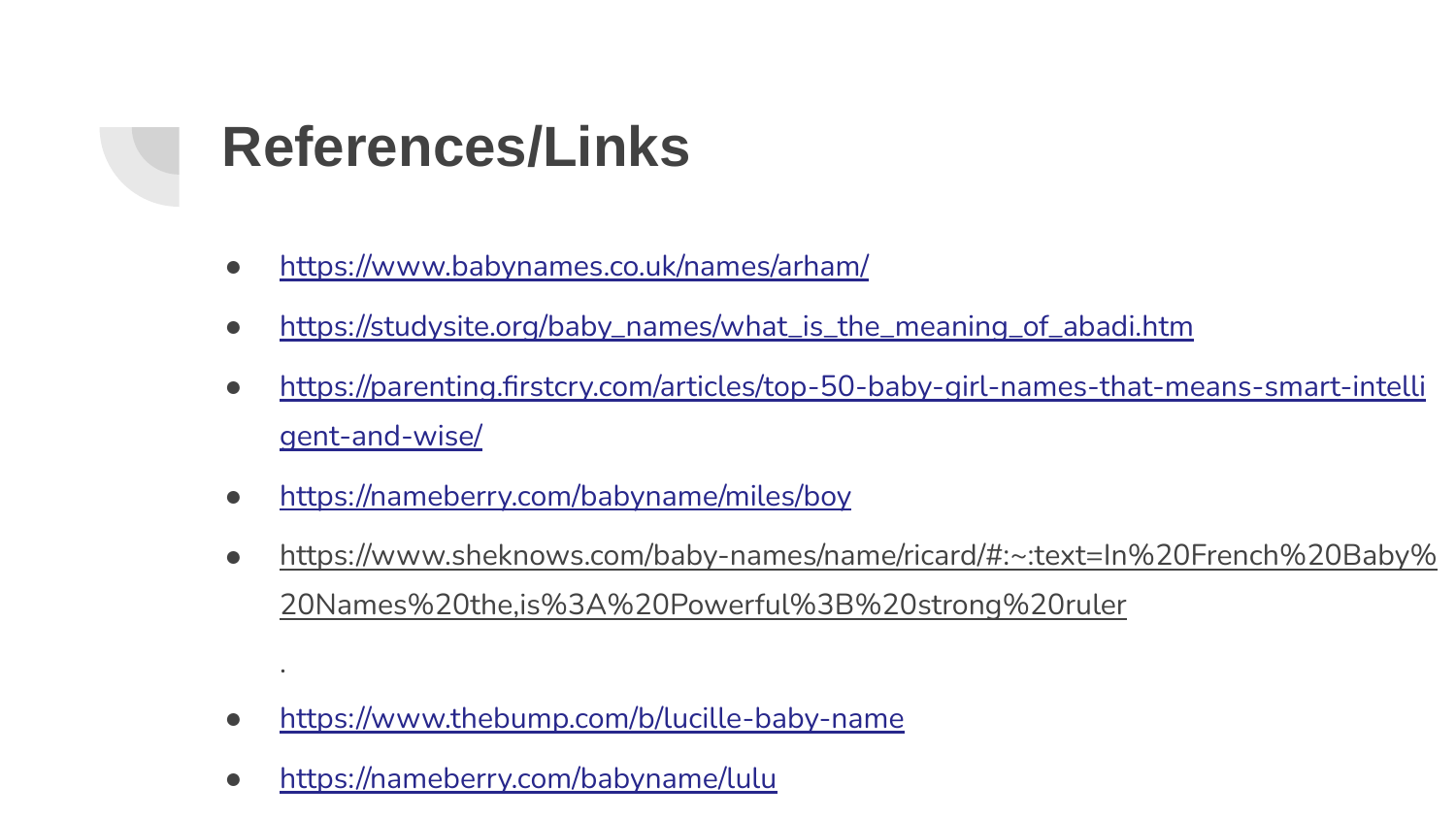

# References/Links
https://www.babynames.co.uk/names/arham/
https://studysite.org/baby_names/what_is_the_meaning_of_abadi.htm
https://parenting.firstcry.com/articles/top-50-baby-girl-names-that-means-smart-intelligent-and-wise/
https://nameberry.com/babyname/miles/boy
https://www.sheknows.com/baby-names/name/ricard/#:~:text=In%20French%20Baby%20Names%20the,is%3A%20Powerful%3B%20strong%20ruler.
https://www.thebump.com/b/lucille-baby-name
https://nameberry.com/babyname/lulu
https://www.babynames.co.uk/names/arnie/#:~:text=Arnie%20is%20the%20diminutive%20of,revived%20in%20the%2019th%20century.
https://parenting.firstcry.com/articles/100-greek-last-names-or-surnames/
https://www.momjunction.com/articles/unique-energy-baby-names-for-girls-boys_00747277/